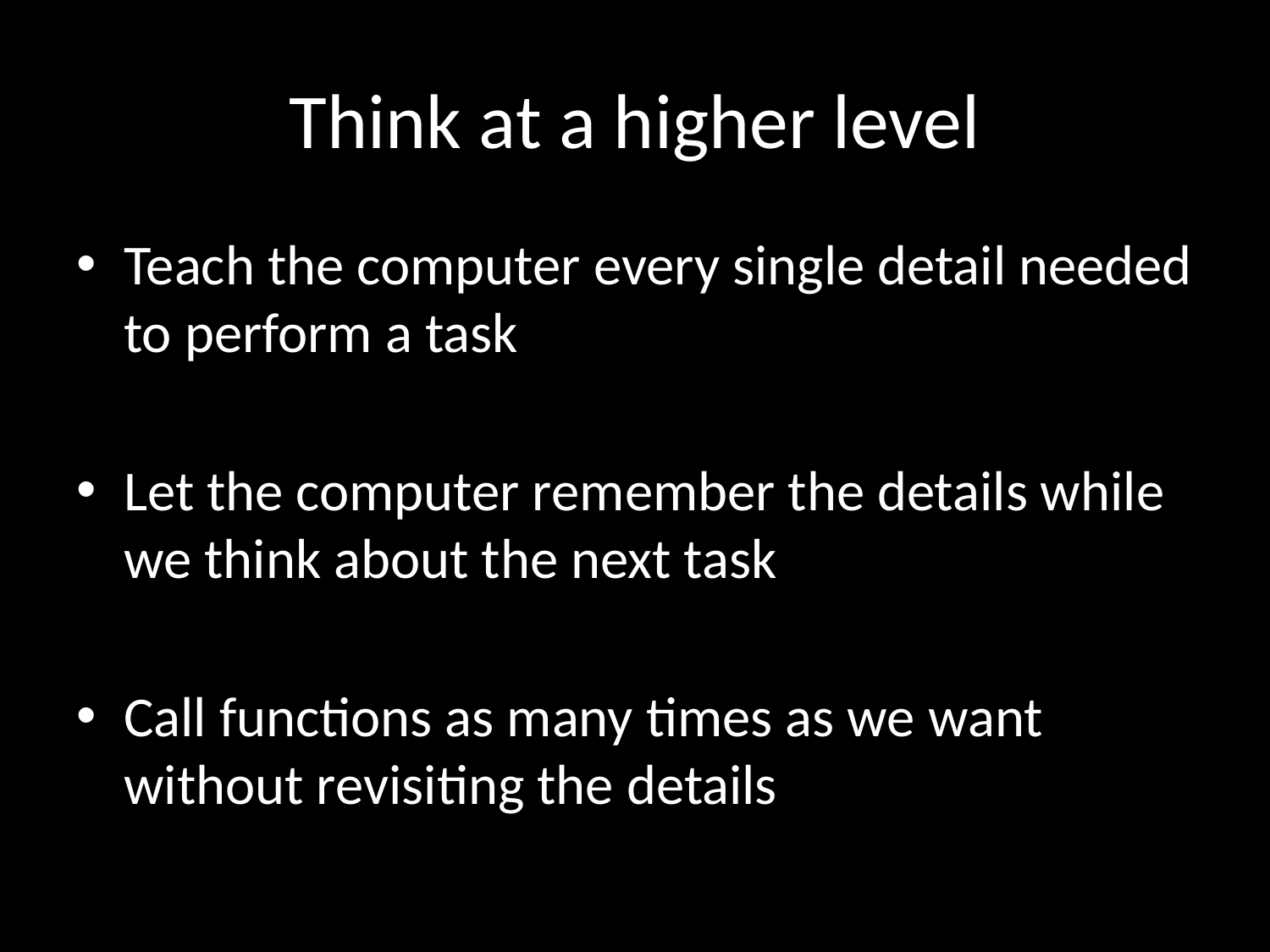

# Think at a higher level
Teach the computer every single detail needed to perform a task

Let the computer remember the details while we think about the next task

Call functions as many times as we want without revisiting the details